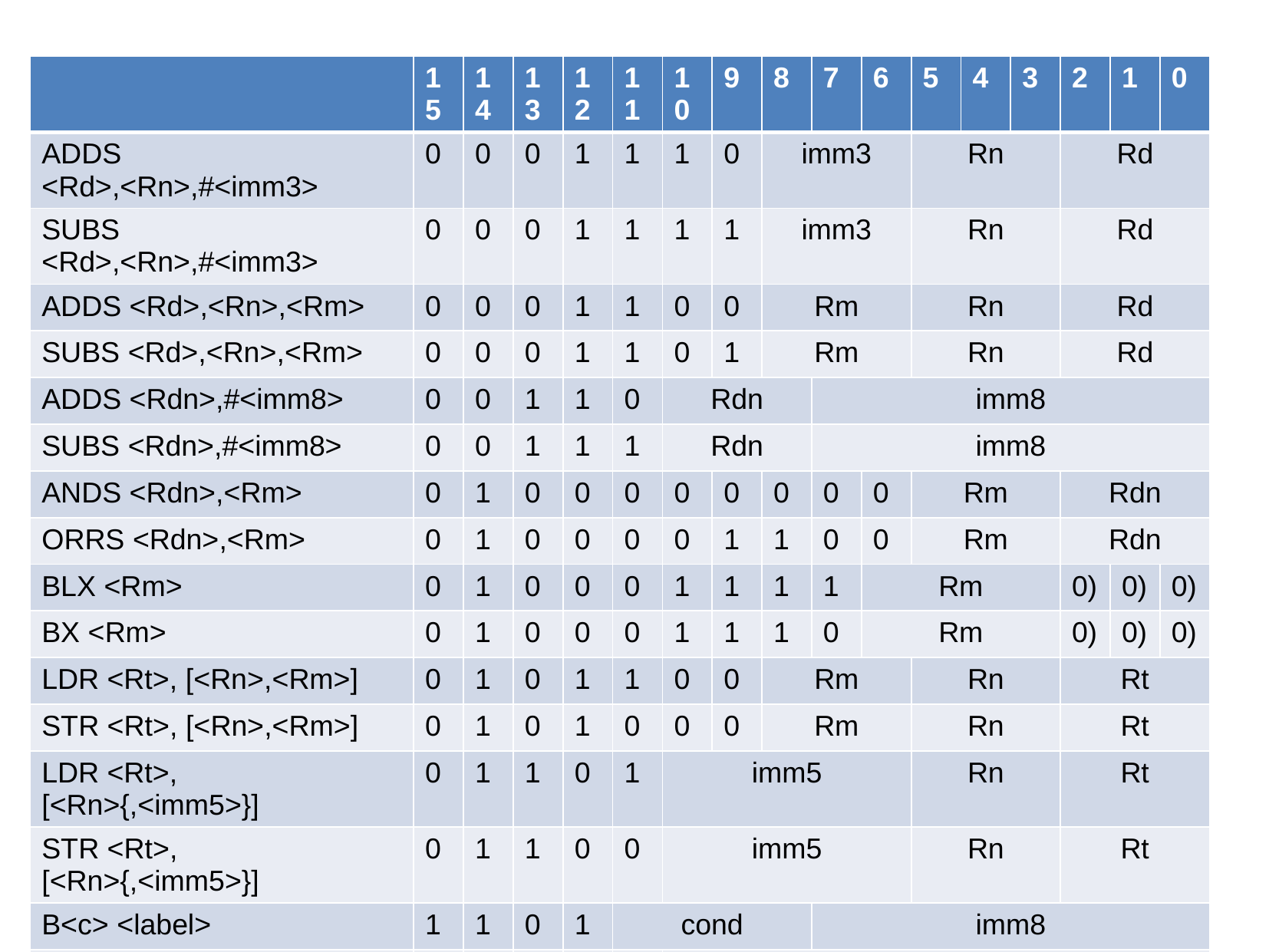

|  | 15 | 14 | 13 | 12 | 11 | 10 | 9 | 8 | 7 | 6 | 5 | 4 | 3 | 2 | 1 | 0 |
| --- | --- | --- | --- | --- | --- | --- | --- | --- | --- | --- | --- | --- | --- | --- | --- | --- |
| ADDS <Rd>,<Rn>,#<imm3> | 0 | 0 | 0 | 1 | 1 | 1 | 0 | imm3 |  |  | Rn |  |  | Rd |  |  |
| SUBS <Rd>,<Rn>,#<imm3> | 0 | 0 | 0 | 1 | 1 | 1 | 1 | imm3 |  |  | Rn |  |  | Rd |  |  |
| ADDS <Rd>,<Rn>,<Rm> | 0 | 0 | 0 | 1 | 1 | 0 | 0 | Rm |  |  | Rn |  |  | Rd |  |  |
| SUBS <Rd>,<Rn>,<Rm> | 0 | 0 | 0 | 1 | 1 | 0 | 1 | Rm |  |  | Rn |  |  | Rd |  |  |
| ADDS <Rdn>,#<imm8> | 0 | 0 | 1 | 1 | 0 | Rdn |  |  | imm8 |  |  |  |  |  |  |  |
| SUBS <Rdn>,#<imm8> | 0 | 0 | 1 | 1 | 1 | Rdn |  |  | imm8 |  |  |  |  |  |  |  |
| ANDS <Rdn>,<Rm> | 0 | 1 | 0 | 0 | 0 | 0 | 0 | 0 | 0 | 0 | Rm |  |  | Rdn |  |  |
| ORRS <Rdn>,<Rm> | 0 | 1 | 0 | 0 | 0 | 0 | 1 | 1 | 0 | 0 | Rm |  |  | Rdn |  |  |
| BLX <Rm> | 0 | 1 | 0 | 0 | 0 | 1 | 1 | 1 | 1 | Rm |  |  |  | 0) | 0) | 0) |
| BX <Rm> | 0 | 1 | 0 | 0 | 0 | 1 | 1 | 1 | 0 | Rm |  |  |  | 0) | 0) | 0) |
| LDR <Rt>, [<Rn>,<Rm>] | 0 | 1 | 0 | 1 | 1 | 0 | 0 | Rm |  |  | Rn |  |  | Rt |  |  |
| STR <Rt>, [<Rn>,<Rm>] | 0 | 1 | 0 | 1 | 0 | 0 | 0 | Rm |  |  | Rn |  |  | Rt |  |  |
| LDR <Rt>, [<Rn>{,<imm5>}] | 0 | 1 | 1 | 0 | 1 | imm5 |  |  |  |  | Rn |  |  | Rt |  |  |
| STR <Rt>, [<Rn>{,<imm5>}] | 0 | 1 | 1 | 0 | 0 | imm5 |  |  |  |  | Rn |  |  | Rt |  |  |
| B<c> <label> | 1 | 1 | 0 | 1 | cond |  |  |  | imm8 |  |  |  |  |  |  |  |
| B <label> | 1 | 1 | 1 | 0 | 0 | imm11 |  |  |  |  |  |  |  |  |  |  |
|  |  |  |  |  |  |  |  |  |  |  |  |  |  |  |  |  |